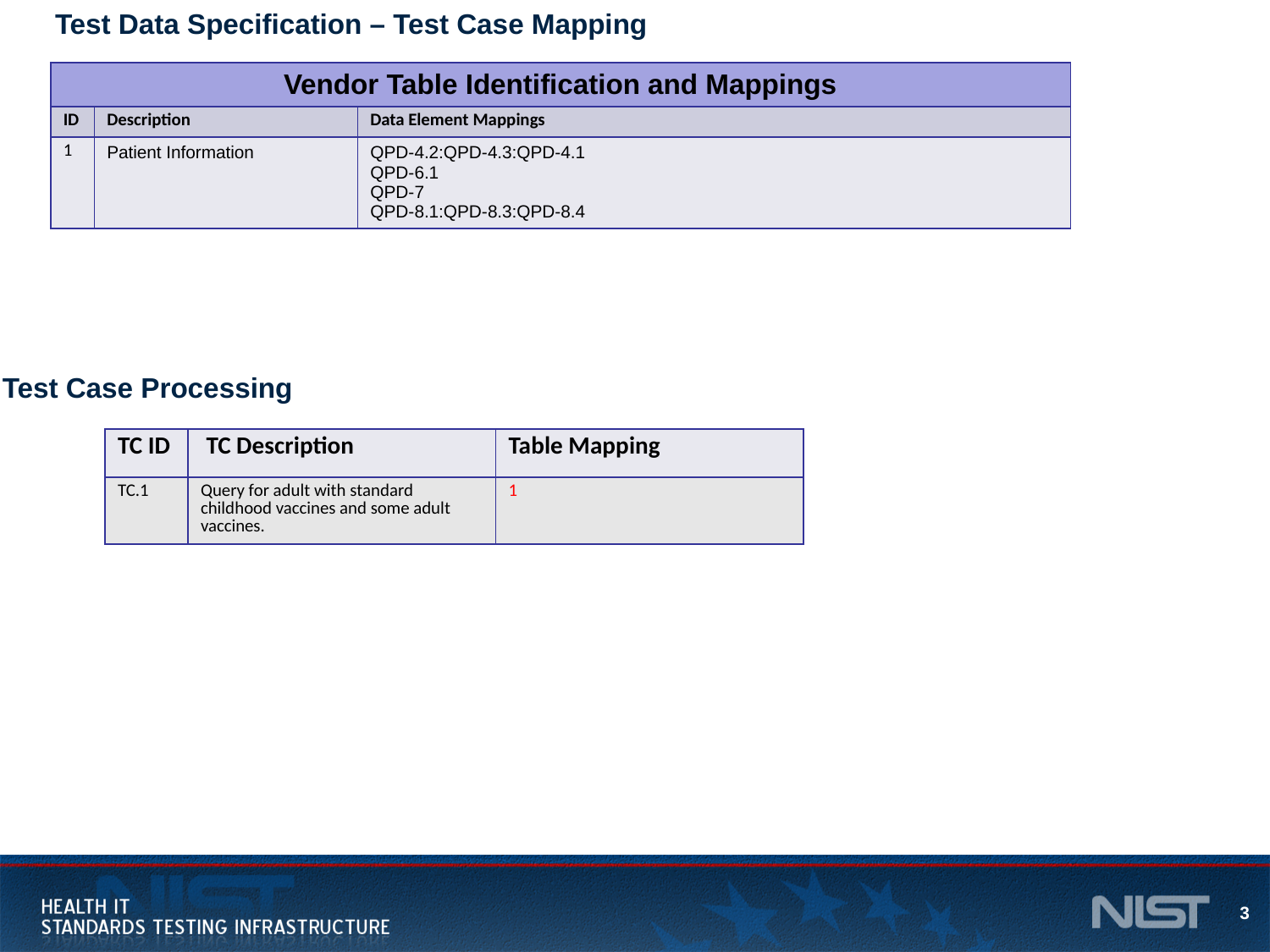

# Test Data Specification – Test Case Mapping
| Vendor Table Identification and Mappings |  |  |
| --- | --- | --- |
| ID | Description | Data Element Mappings |
| 1 | Patient Information | QPD-4.2:QPD-4.3:QPD-4.1 QPD-6.1 QPD-7 QPD-8.1:QPD-8.3:QPD-8.4 |
Test Case Processing
| TC ID | TC Description | Table Mapping |
| --- | --- | --- |
| TC.1 | Query for adult with standard childhood vaccines and some adult vaccines. | 1 |